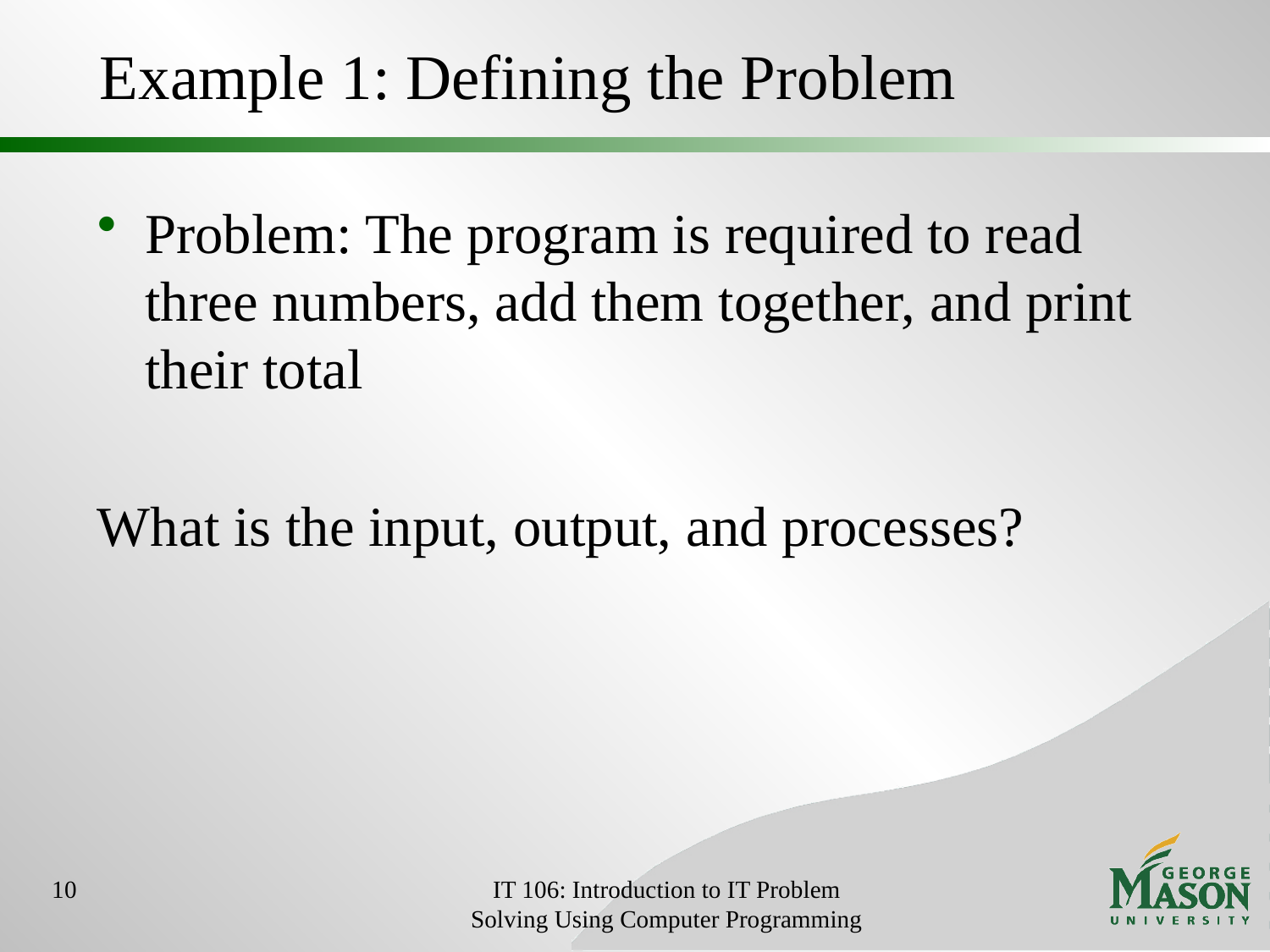

# Example 1: Defining the Problem
Problem: The program is required to read three numbers, add them together, and print their total

What is the input, output, and processes?
10
IT 106: Introduction to IT Problem Solving Using Computer Programming